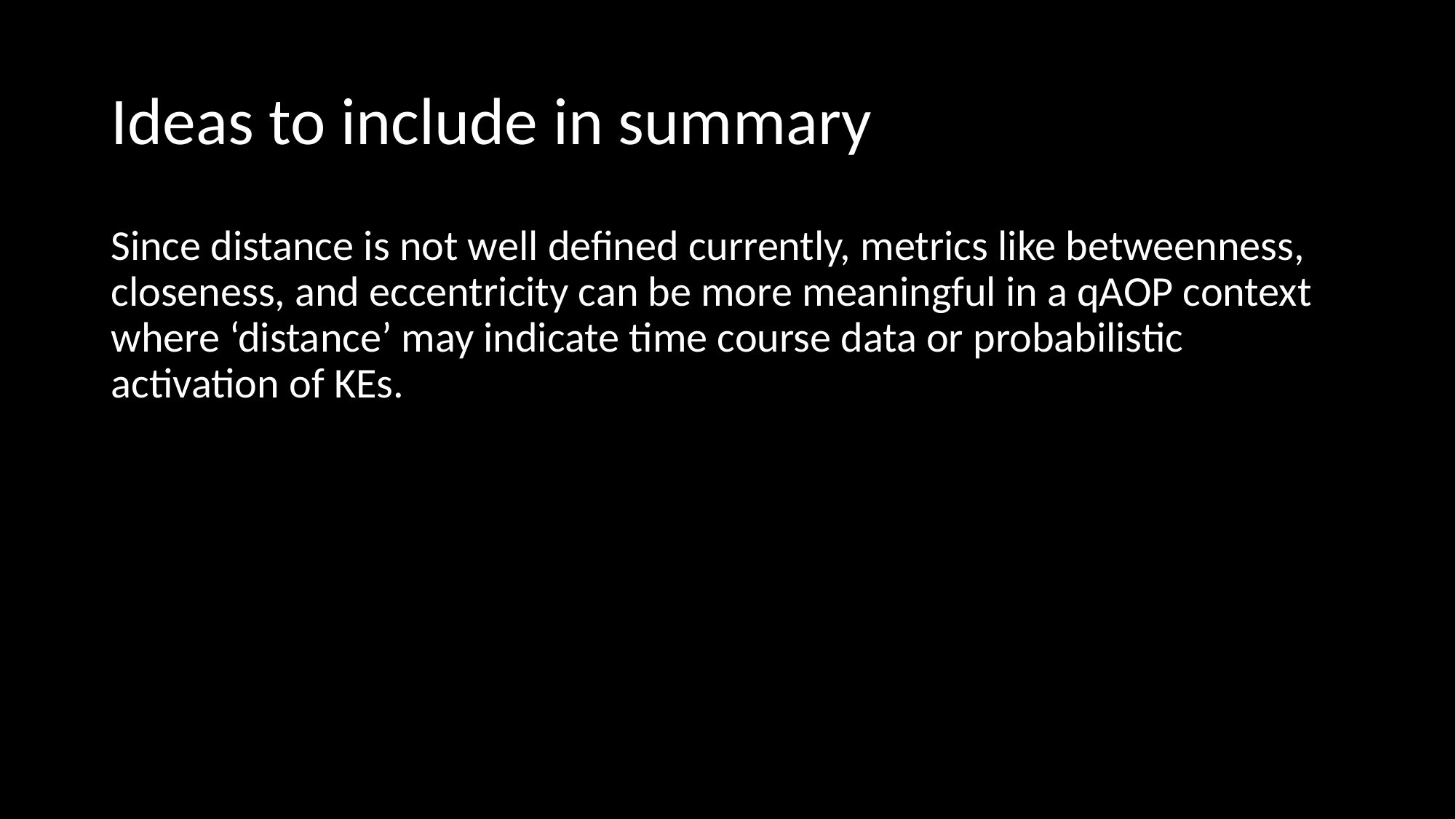

# Ideas to include in summary
Since distance is not well defined currently, metrics like betweenness, closeness, and eccentricity can be more meaningful in a qAOP context where ‘distance’ may indicate time course data or probabilistic activation of KEs.